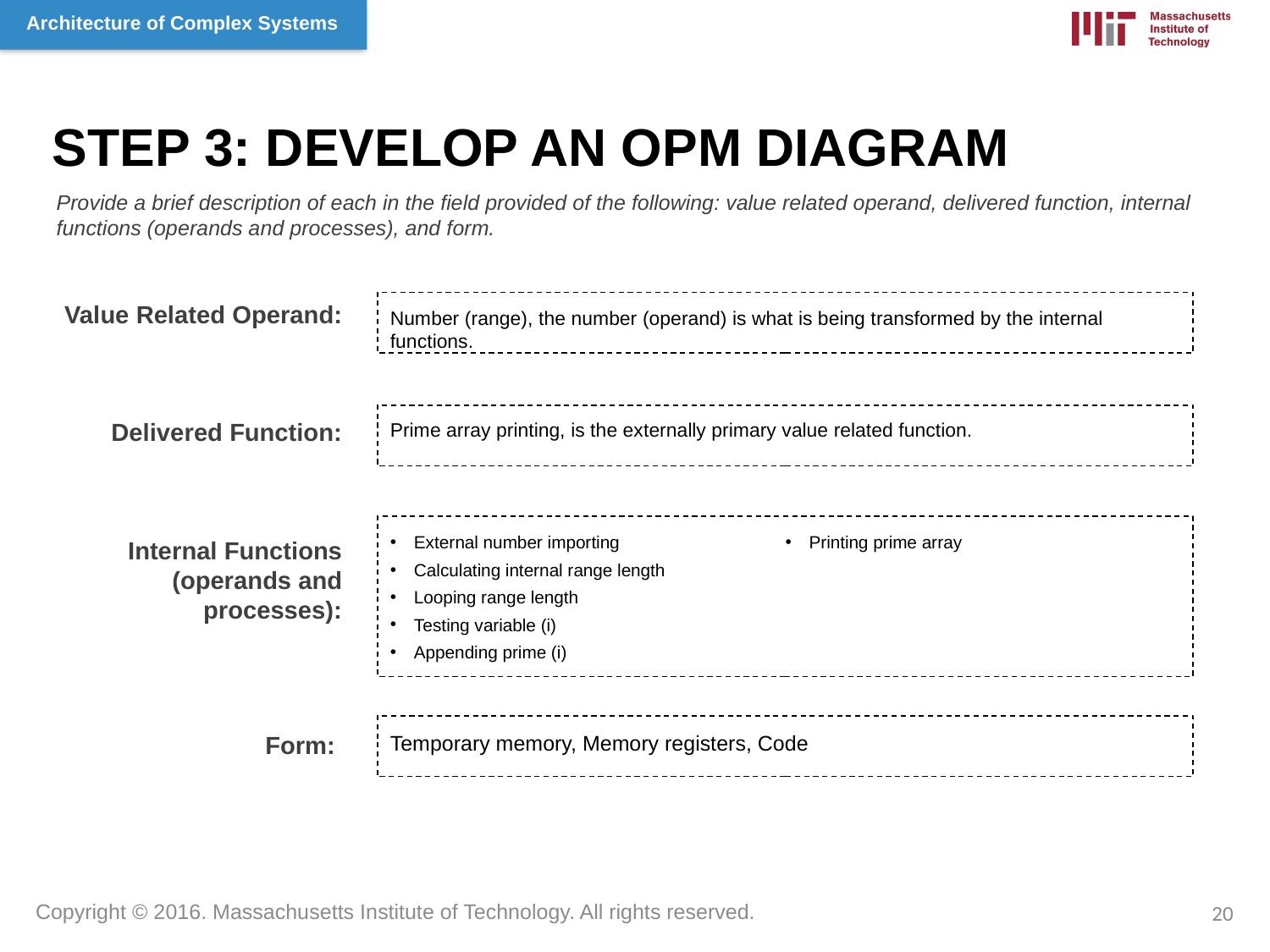

STEP 3: DEVELOP AN OPM DIAGRAM
Provide a brief description of each in the field provided of the following: value related operand, delivered function, internal functions (operands and processes), and form.

Value Related Operand:

Delivered Function:

Internal Functions
(operands and processes):

Form:

Number (range), the number (operand) is what is being transformed by the internal functions.

Prime array printing, is the externally primary value related function.

External number importing
Calculating internal range length
Looping range length
Testing variable (i)
Appending prime (i)
Printing prime array

Temporary memory, Memory registers, Code
20